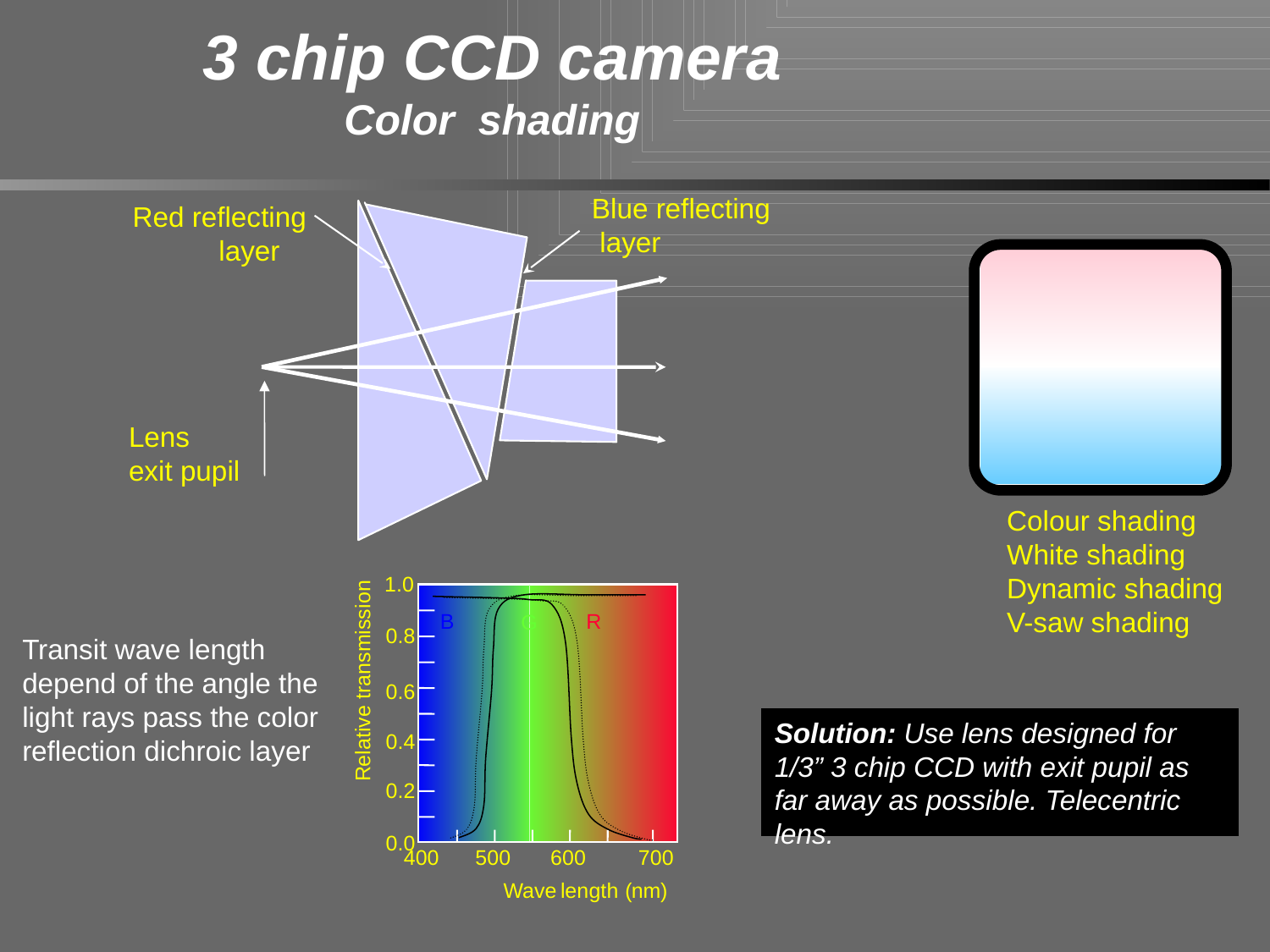

3 chip CCD camera
Color  shading
Blue reflecting
 layer
Red reflecting
           layer

Lens
exit pupil
Colour shading
White shading
Dynamic shading
V-saw shading
1.0

B
R
G

0.8

Relative transmission
0.6

0.4

0.2

0.0

400
500
600
700
Wave
 length
 (
nm
)
Transit wave length depend of the angle the light rays pass the color reflection dichroic layer

Solution: Use lens designed for 1/3” 3 chip CCD with exit pupil as far away as possible. Telecentric lens.